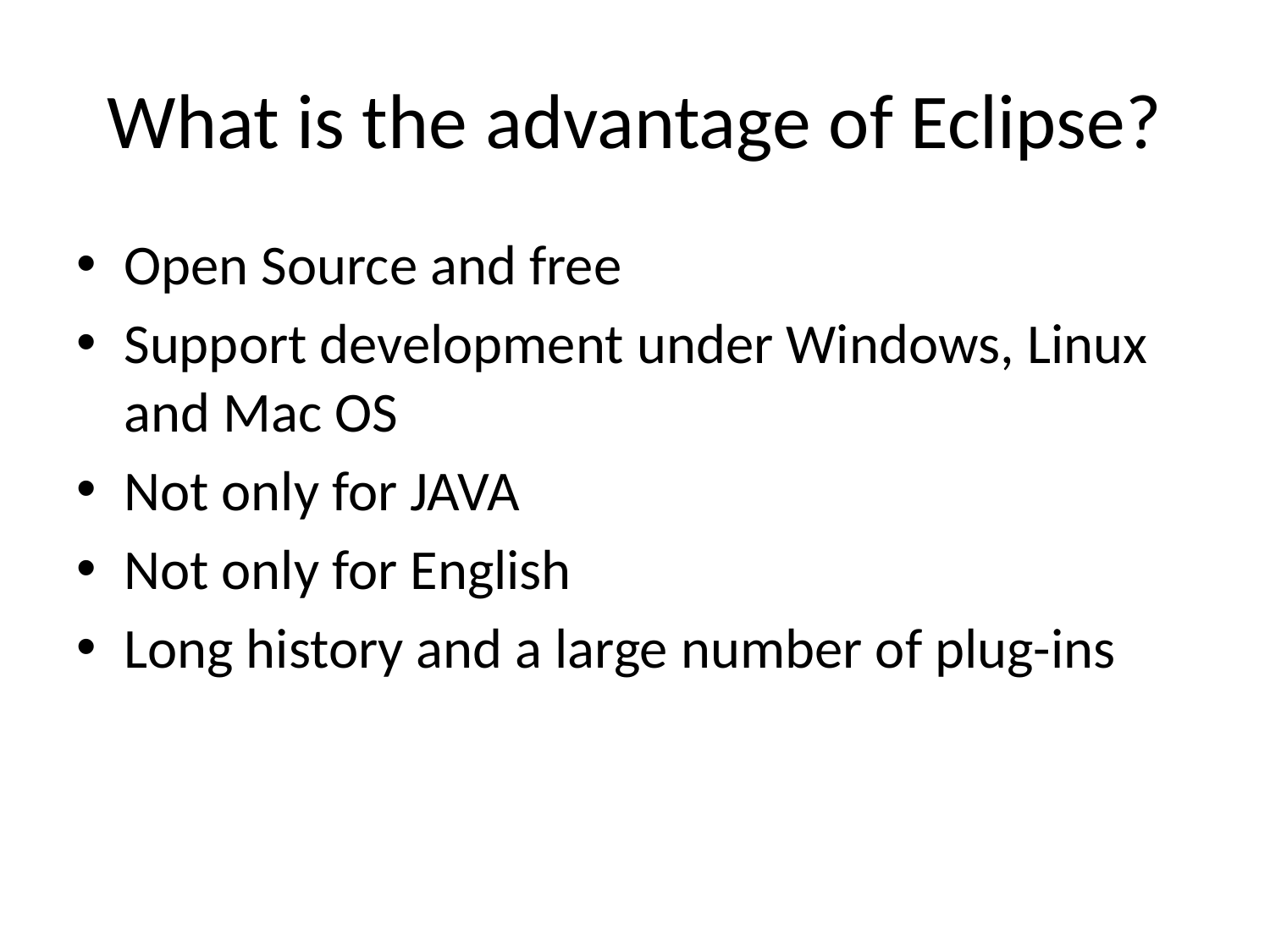

# What is the advantage of Eclipse?
Open Source and free
Support development under Windows, Linux and Mac OS
Not only for JAVA
Not only for English
Long history and a large number of plug-ins